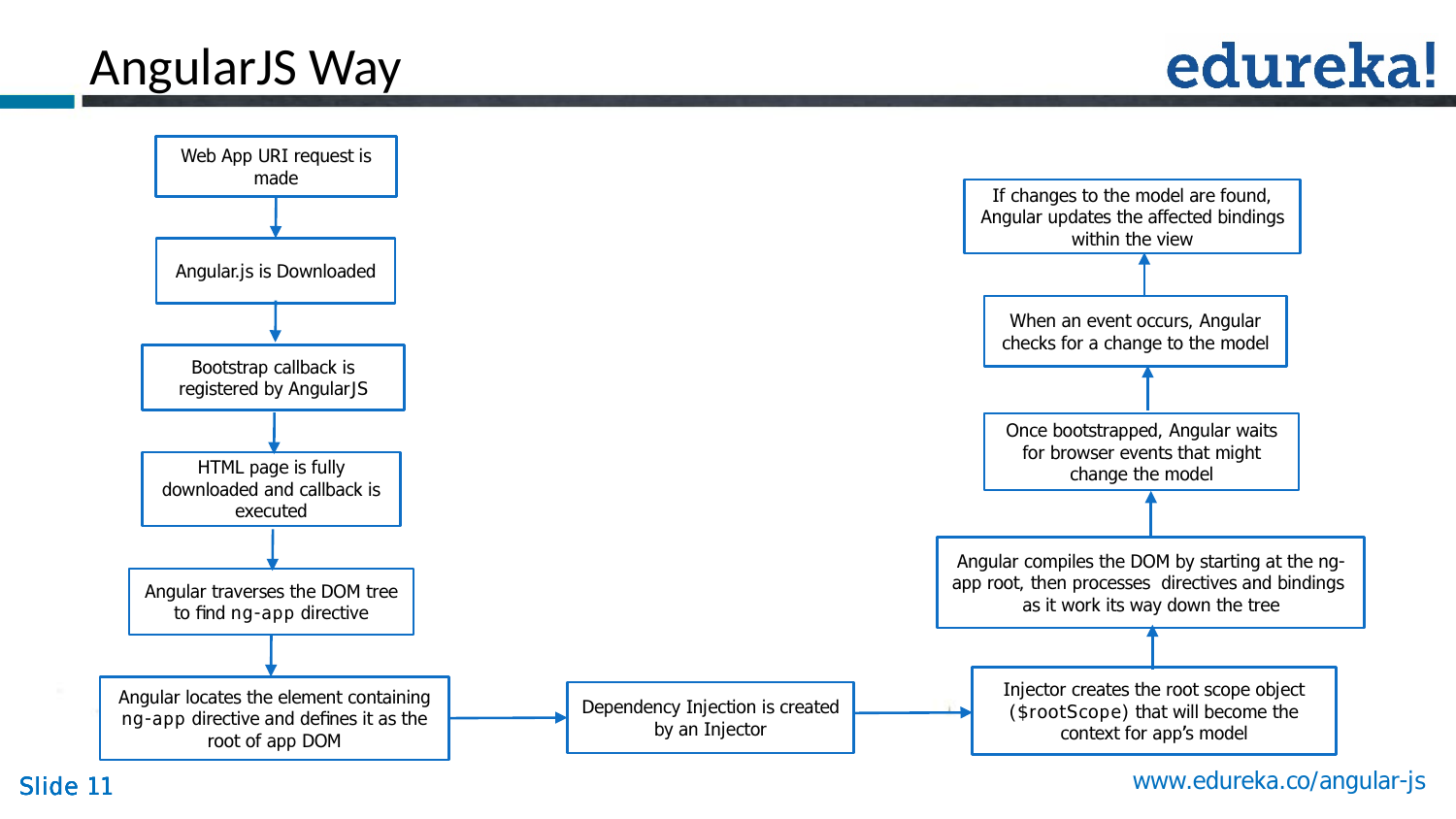

AngularJS Way
Web App URI request is made
If changes to the model are found, Angular updates the affected bindings within the view
Angular.js is Downloaded
When an event occurs, Angular checks for a change to the model
Bootstrap callback is registered by AngularJS
Once bootstrapped, Angular waits for browser events that might change the model
HTML page is fully downloaded and callback is executed
Angular compiles the DOM by starting at the ng-app root, then processes  directives and bindings  as it work its way down the tree
Angular traverses the DOM tree to find ng-app directive
Injector creates the root scope object ($rootScope) that will become the context for app’s model
Angular locates the element containing ng-app directive and defines it as the root of app DOM
Dependency Injection is created by an Injector